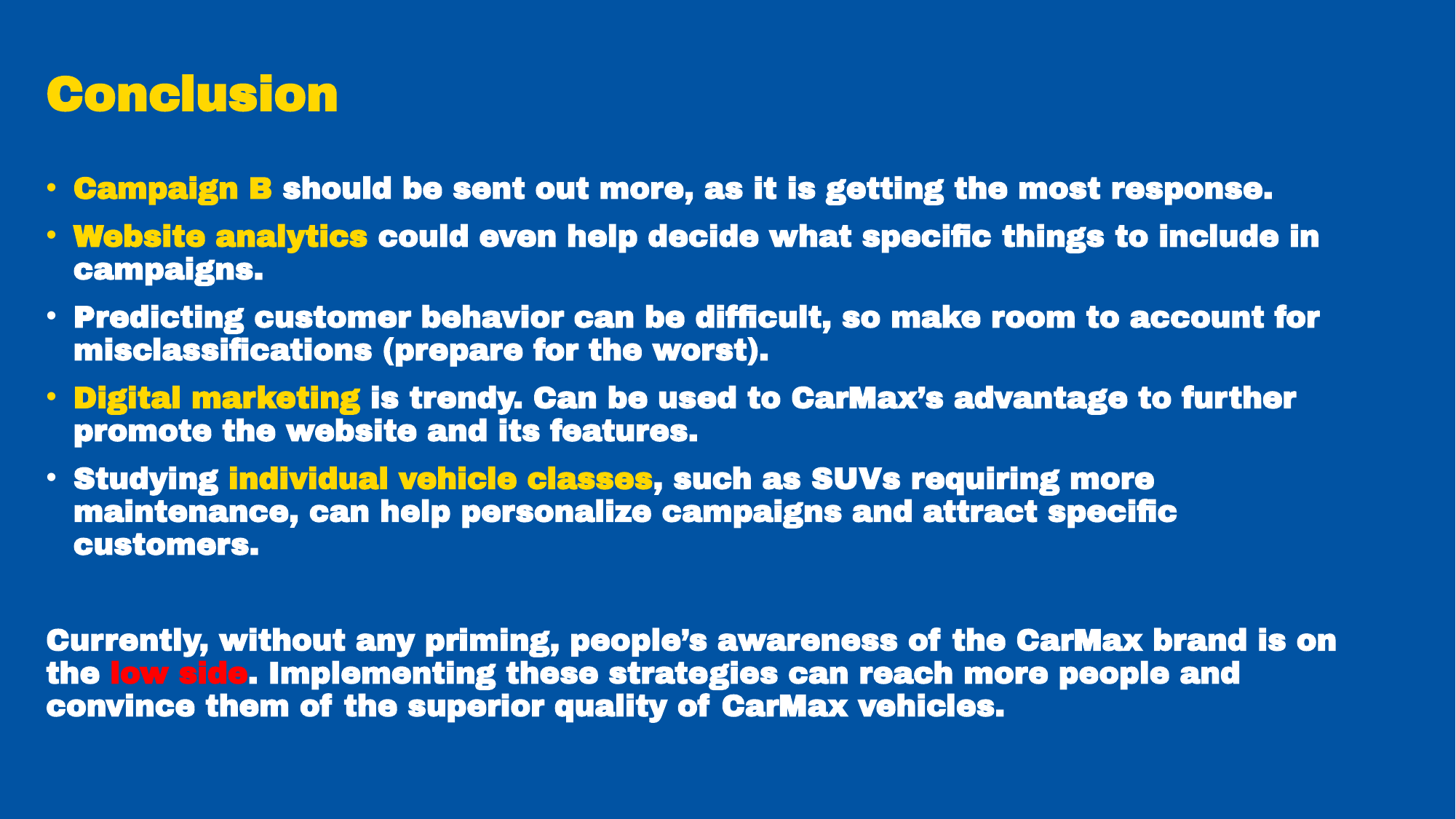

# Conclusion
Campaign B should be sent out more, as it is getting the most response.
Website analytics could even help decide what specific things to include in campaigns.
Predicting customer behavior can be difficult, so make room to account for misclassifications (prepare for the worst).
Digital marketing is trendy. Can be used to CarMax’s advantage to further promote the website and its features.
Studying individual vehicle classes, such as SUVs requiring more maintenance, can help personalize campaigns and attract specific customers.

Currently, without any priming, people’s awareness of the CarMax brand is on the low side. Implementing these strategies can reach more people and convince them of the superior quality of CarMax vehicles.